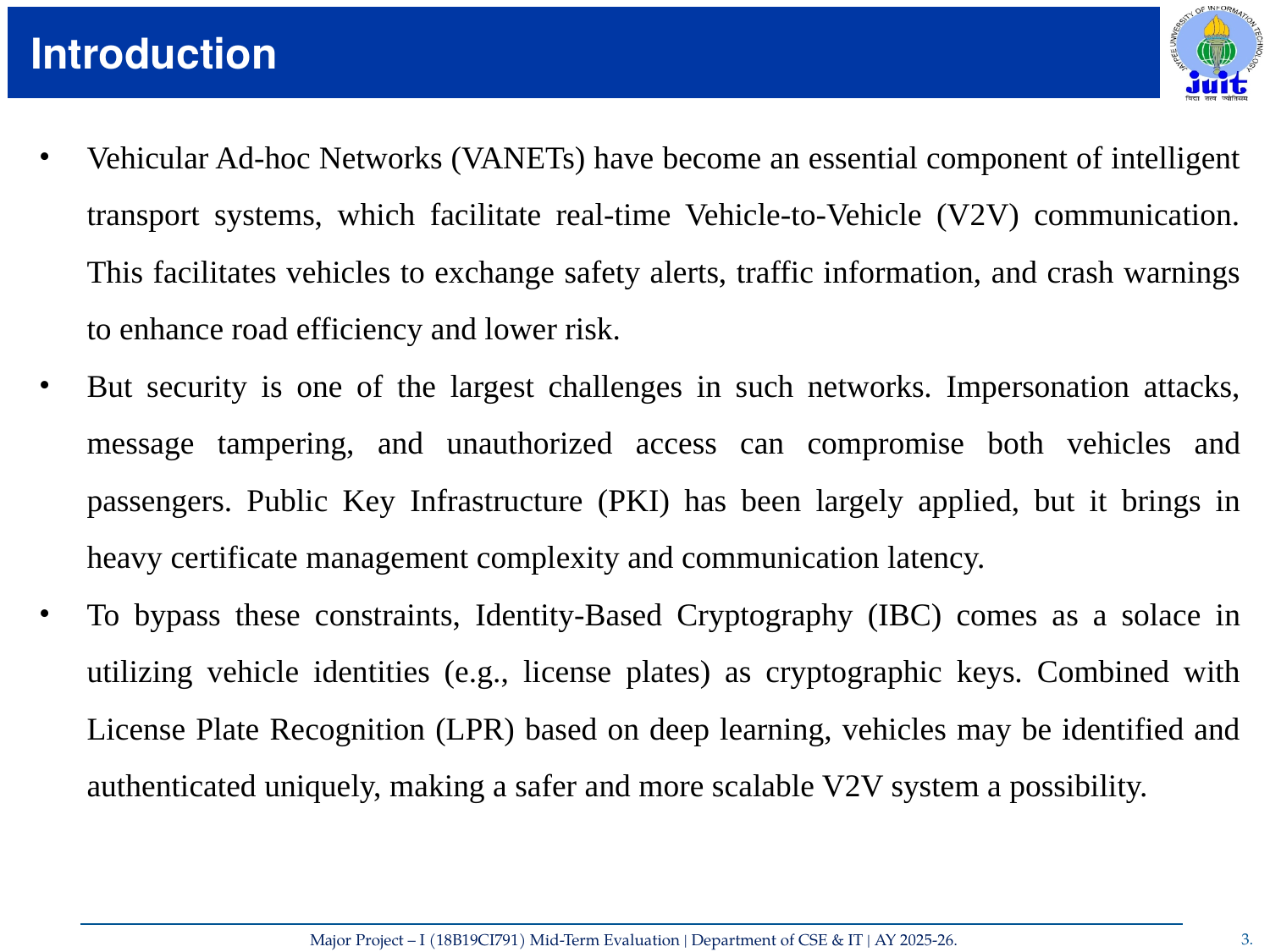

# Introduction
Vehicular Ad-hoc Networks (VANETs) have become an essential component of intelligent transport systems, which facilitate real-time Vehicle-to-Vehicle (V2V) communication. This facilitates vehicles to exchange safety alerts, traffic information, and crash warnings to enhance road efficiency and lower risk.
But security is one of the largest challenges in such networks. Impersonation attacks, message tampering, and unauthorized access can compromise both vehicles and passengers. Public Key Infrastructure (PKI) has been largely applied, but it brings in heavy certificate management complexity and communication latency.
To bypass these constraints, Identity-Based Cryptography (IBC) comes as a solace in utilizing vehicle identities (e.g., license plates) as cryptographic keys. Combined with License Plate Recognition (LPR) based on deep learning, vehicles may be identified and authenticated uniquely, making a safer and more scalable V2V system a possibility.